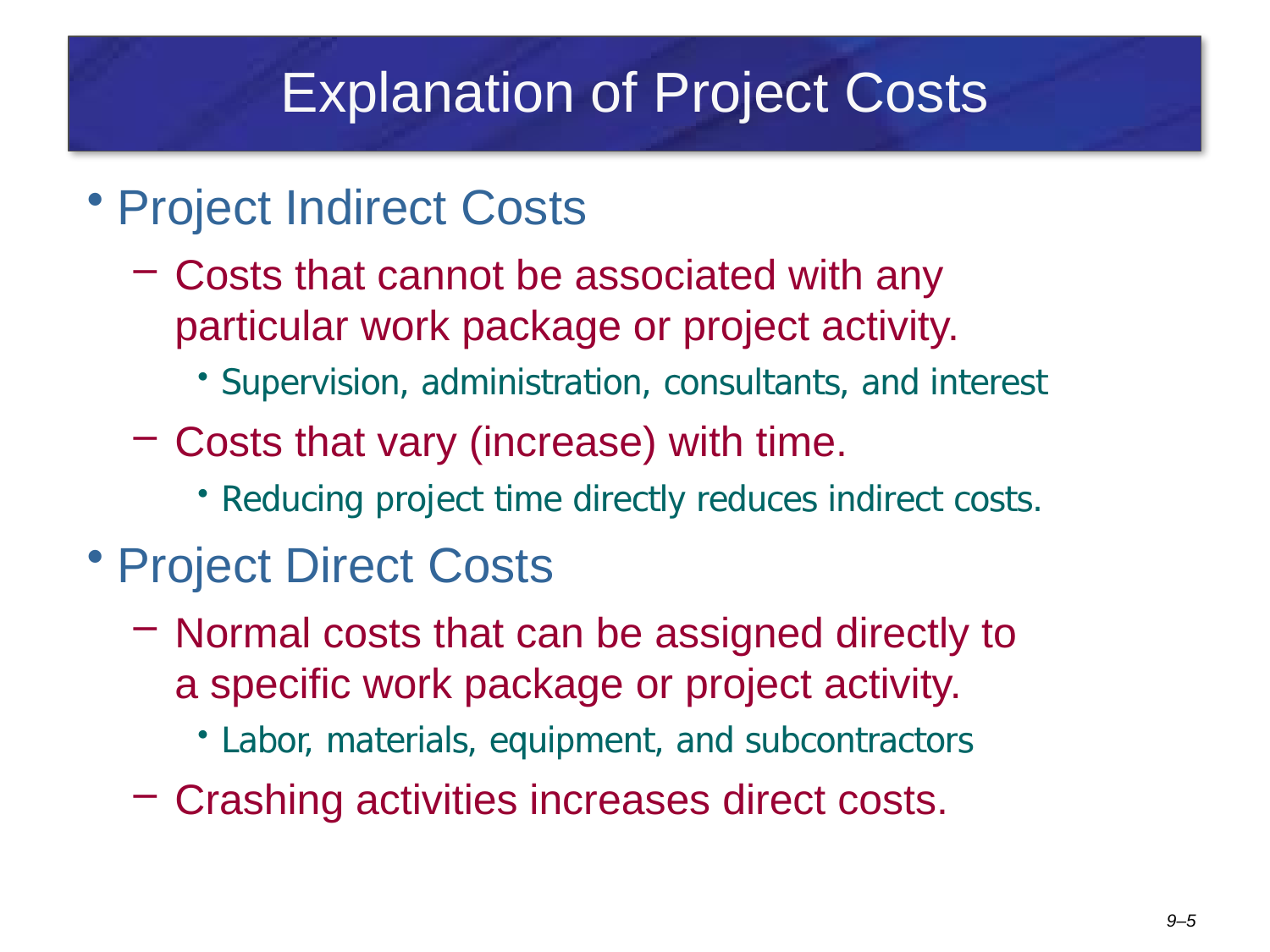

# Explanation of Project Costs
Project Indirect Costs
Costs that cannot be associated with any particular work package or project activity.
Supervision, administration, consultants, and interest
Costs that vary (increase) with time.
Reducing project time directly reduces indirect costs.
Project Direct Costs
Normal costs that can be assigned directly to
a specific work package or project activity.
Labor, materials, equipment, and subcontractors
Crashing activities increases direct costs.
9–5